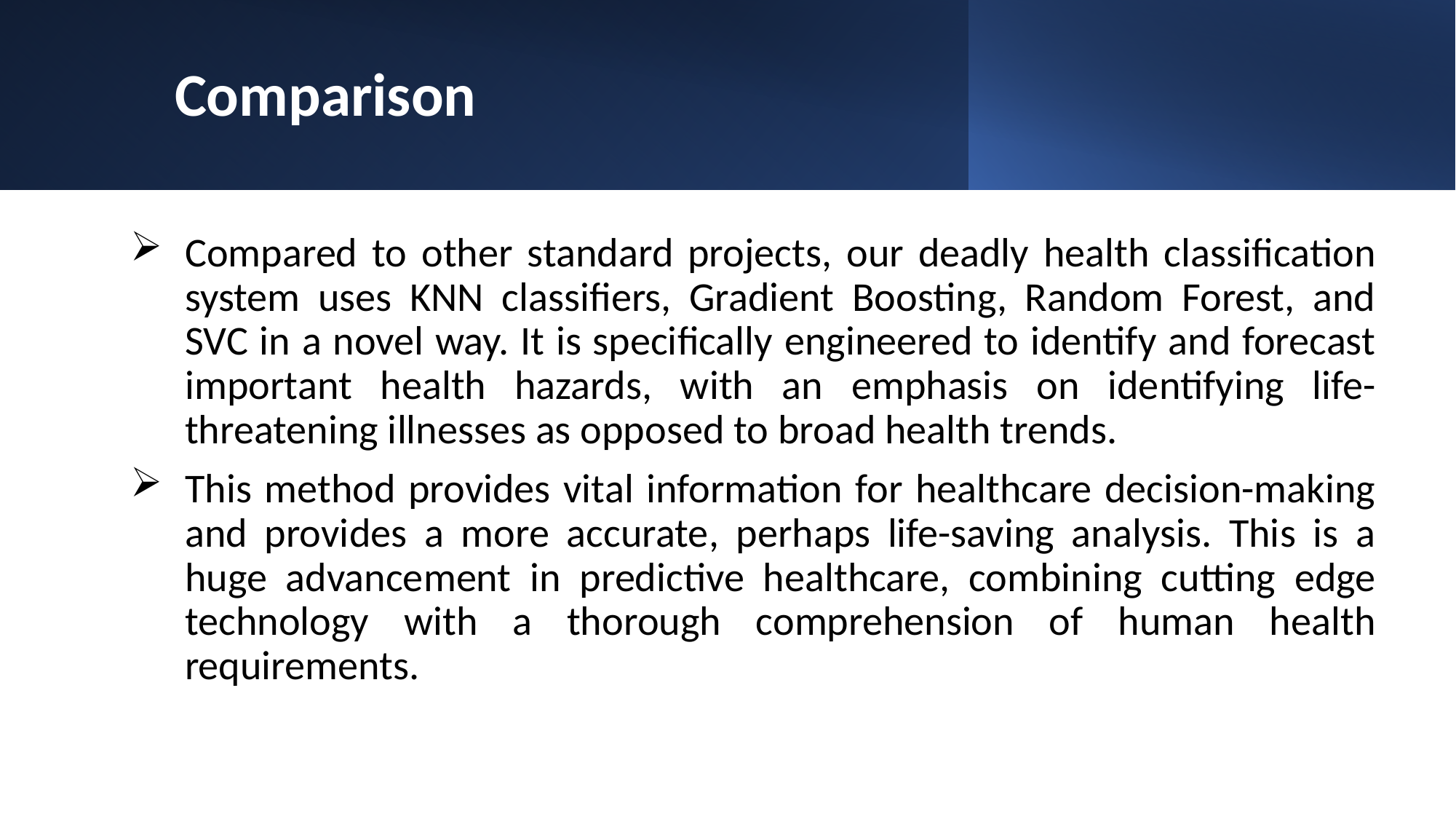

# Comparison
Compared to other standard projects, our deadly health classification system uses KNN classifiers, Gradient Boosting, Random Forest, and SVC in a novel way. It is specifically engineered to identify and forecast important health hazards, with an emphasis on identifying life-threatening illnesses as opposed to broad health trends.
This method provides vital information for healthcare decision-making and provides a more accurate, perhaps life-saving analysis. This is a huge advancement in predictive healthcare, combining cutting edge technology with a thorough comprehension of human health requirements.